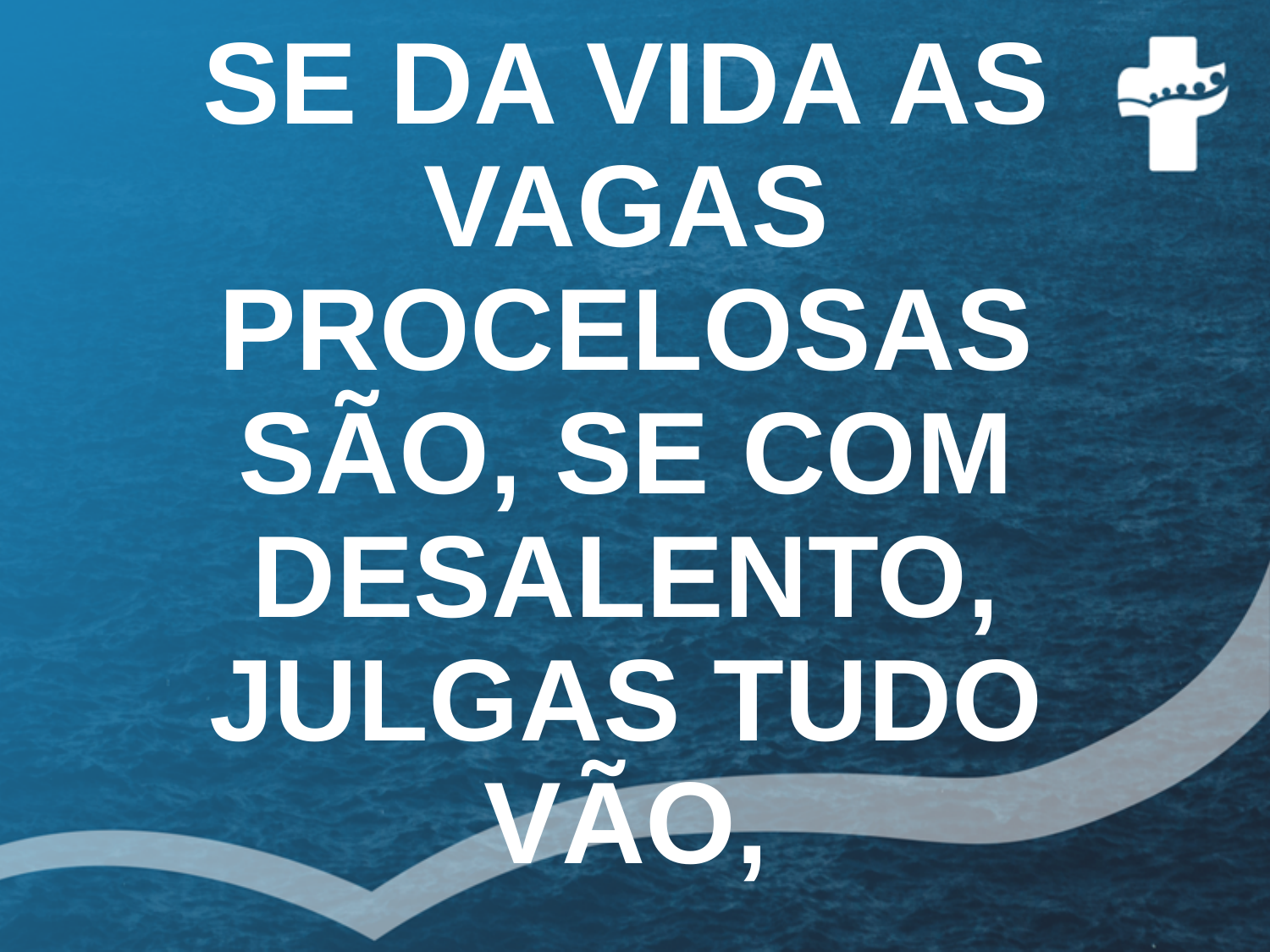

# SE DA VIDA AS VAGAS PROCELOSAS SÃO, SE COM DESALENTO, JULGAS TUDO VÃO,